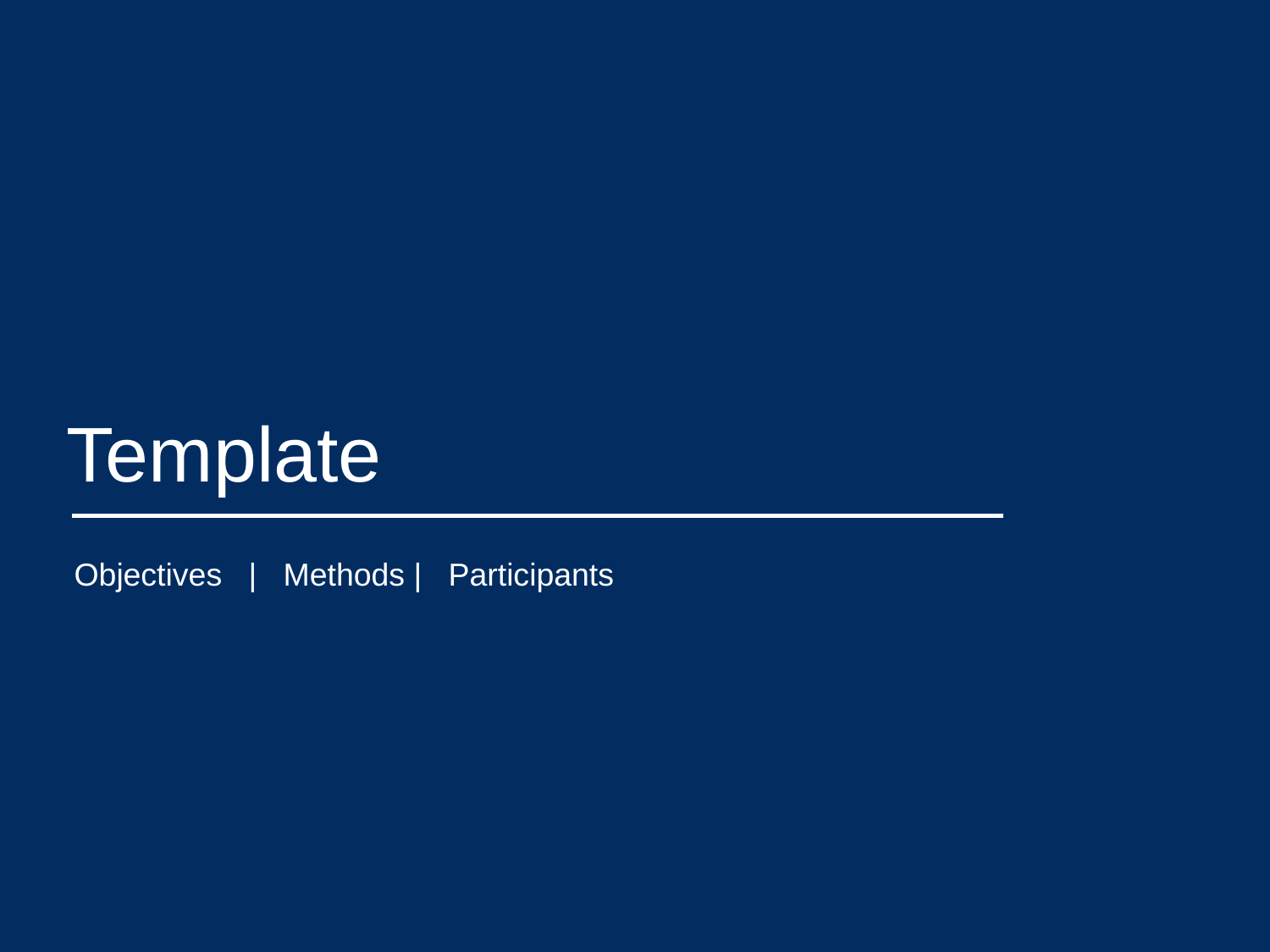

# Template
Objectives   |   Methods |   Participants